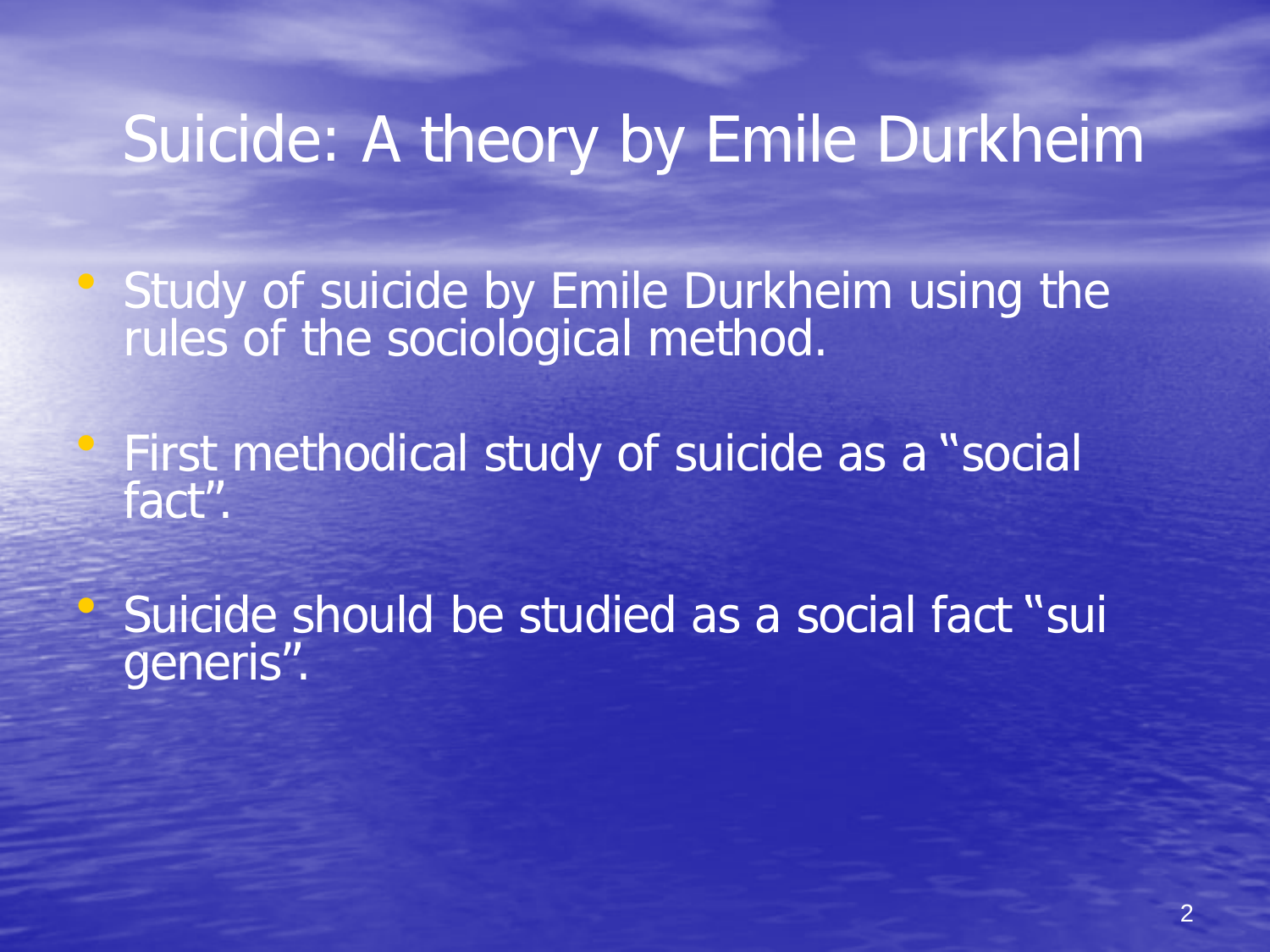

# Suicide: A theory by Emile Durkheim
Study of suicide by Emile Durkheim using the rules of the sociological method.

First methodical study of suicide as a “social fact”.

Suicide should be studied as a social fact “sui generis”.

2